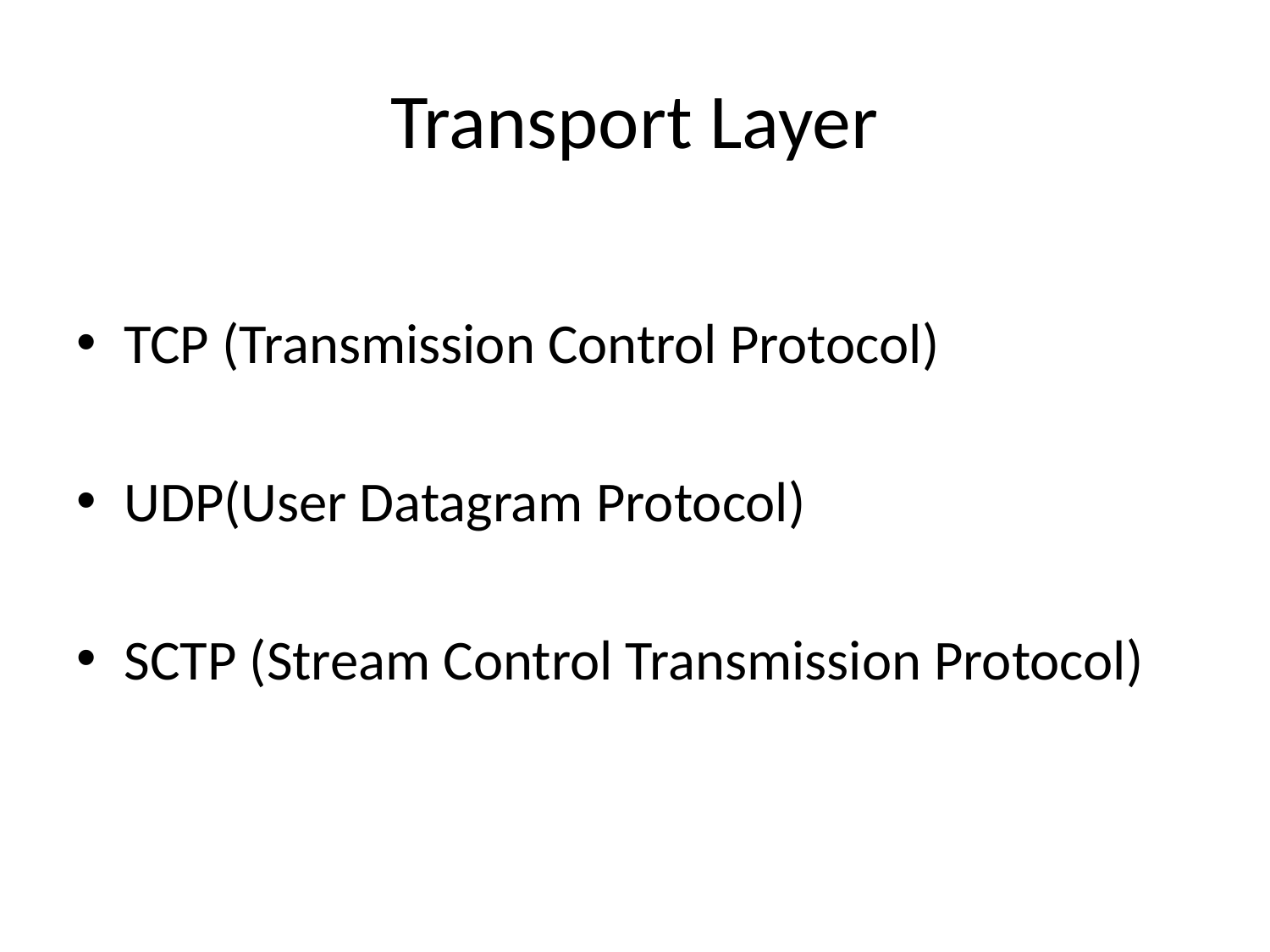

# Transport Layer

TCP (Transmission Control Protocol)

UDP(User Datagram Protocol)

SCTP (Stream Control Transmission Protocol)